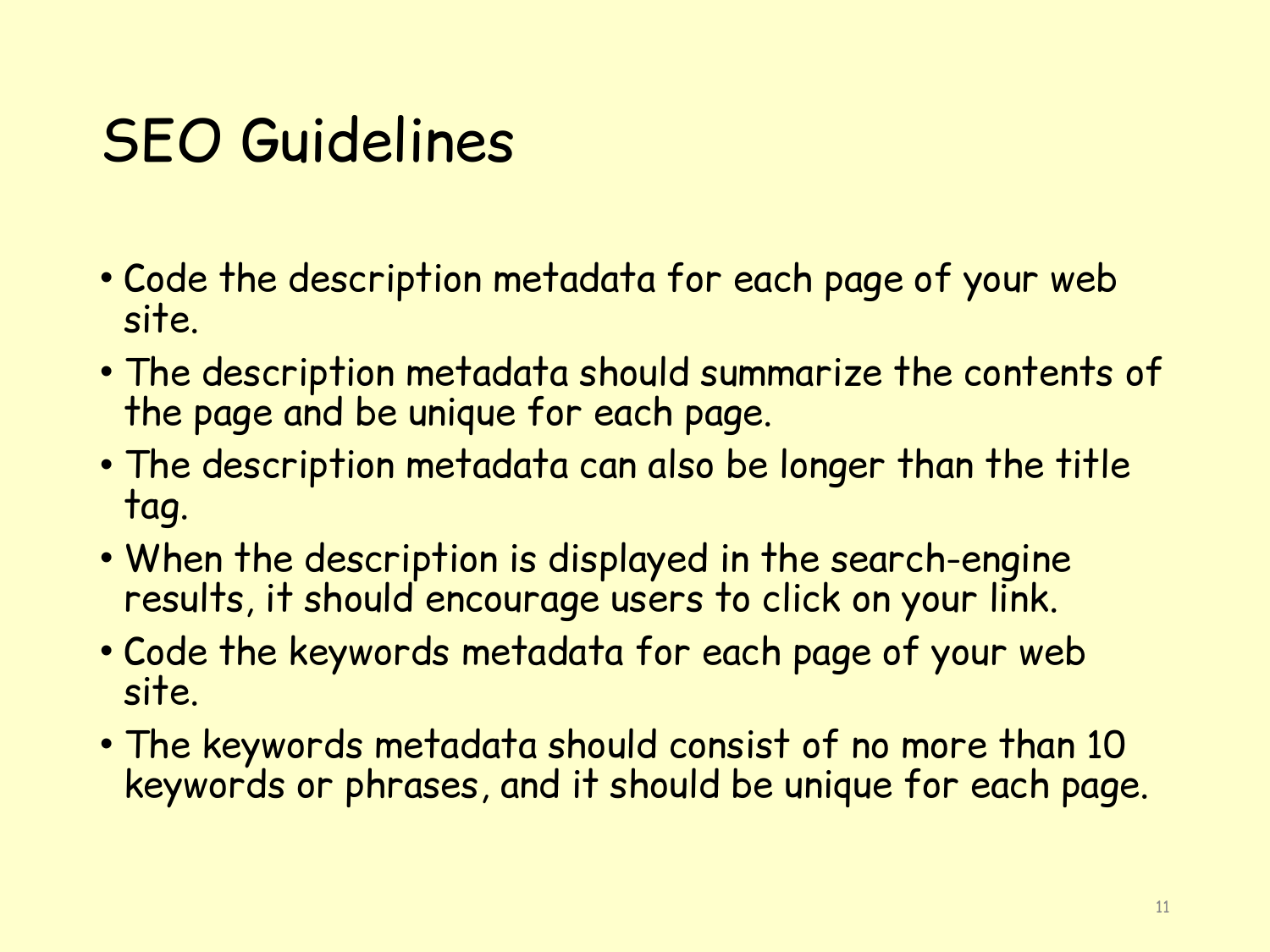

# SEO Guidelines
Code the description metadata for each page of your web site.
The description metadata should summarize the contents of the page and be unique for each page.
The description metadata can also be longer than the title tag.
When the description is displayed in the search-engine results, it should encourage users to click on your link.
Code the keywords metadata for each page of your web site.
The keywords metadata should consist of no more than 10 keywords or phrases, and it should be unique for each page.

11